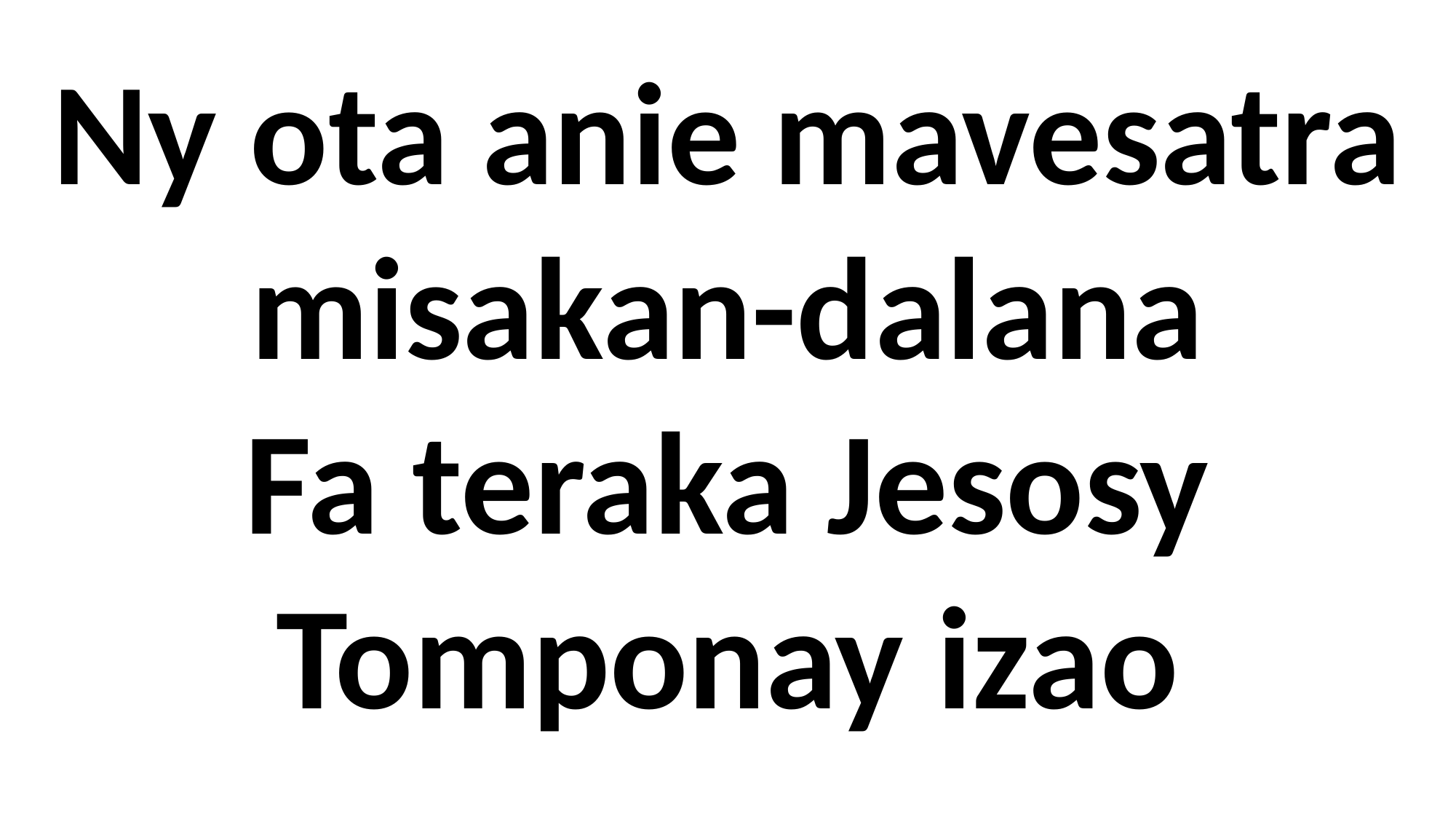

Ny ota anie mavesatra misakan-dalana
Fa teraka Jesosy Tomponay izao